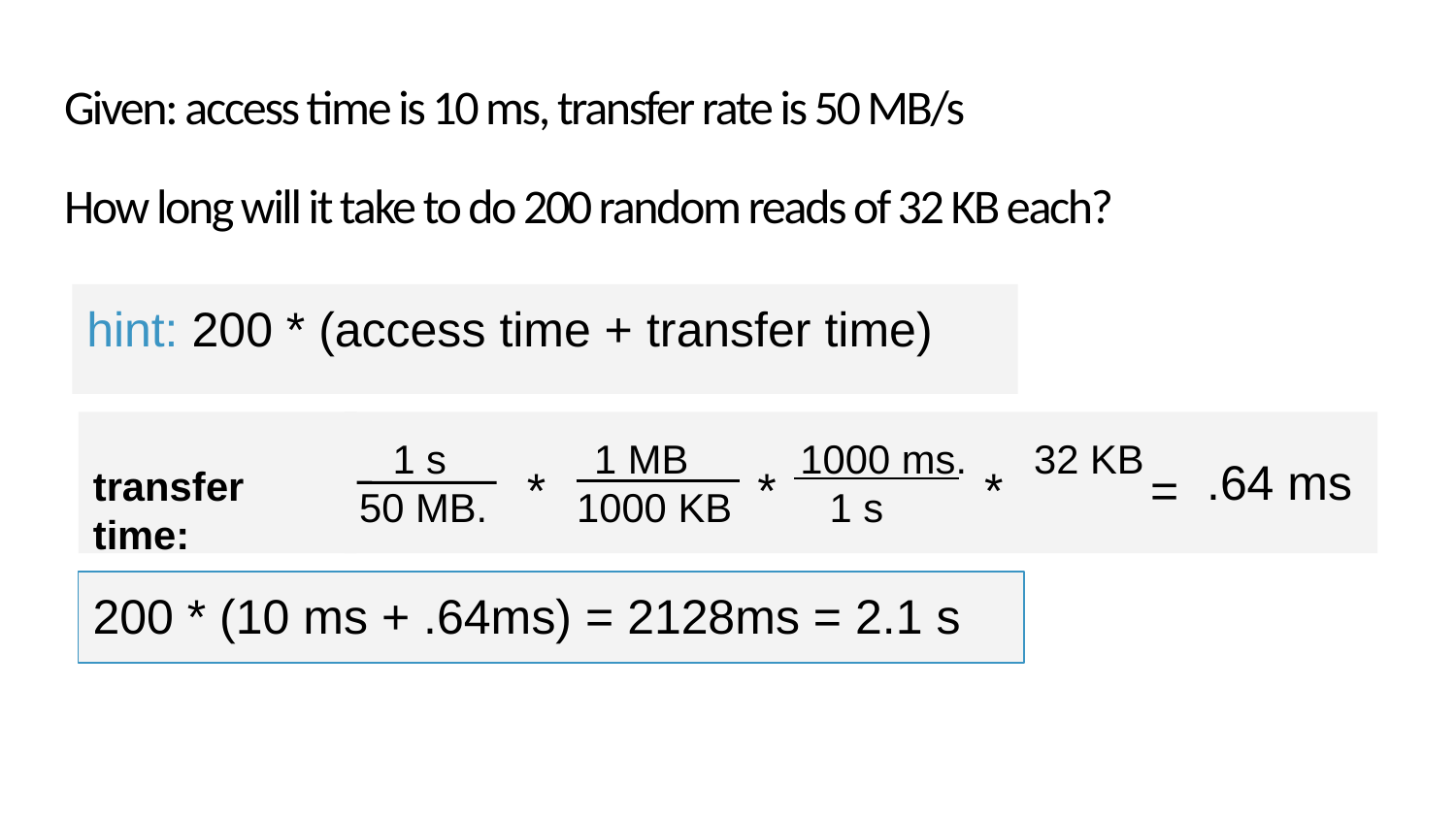

# Given: access time is 10 ms, transfer rate is 50 MB/s

How long will it take to do 200 random reads of 32 KB each?
hint: 200 * (access time + transfer time)
   1 s	        1 MB          1000 ms.      32 KB
50 MB.        1000 KB 	   1 s

transfer time:
.64 ms
*
*
*
=
200 * (10 ms + .64ms) = 2128ms = 2.1 s